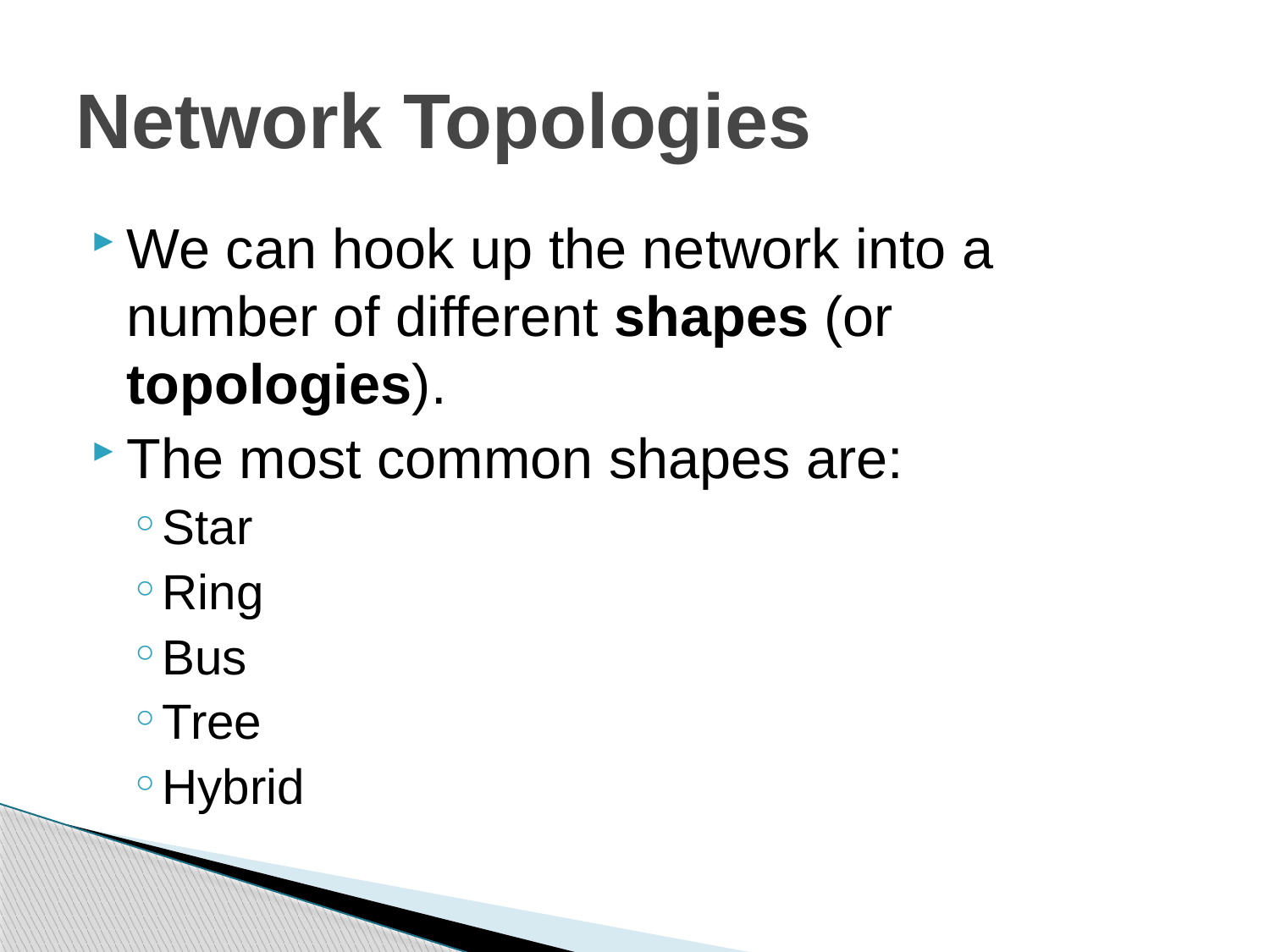

# Network Topologies
We can hook up the network into a number of different shapes (or topologies).
The most common shapes are:
Star
Ring
Bus
Tree
Hybrid